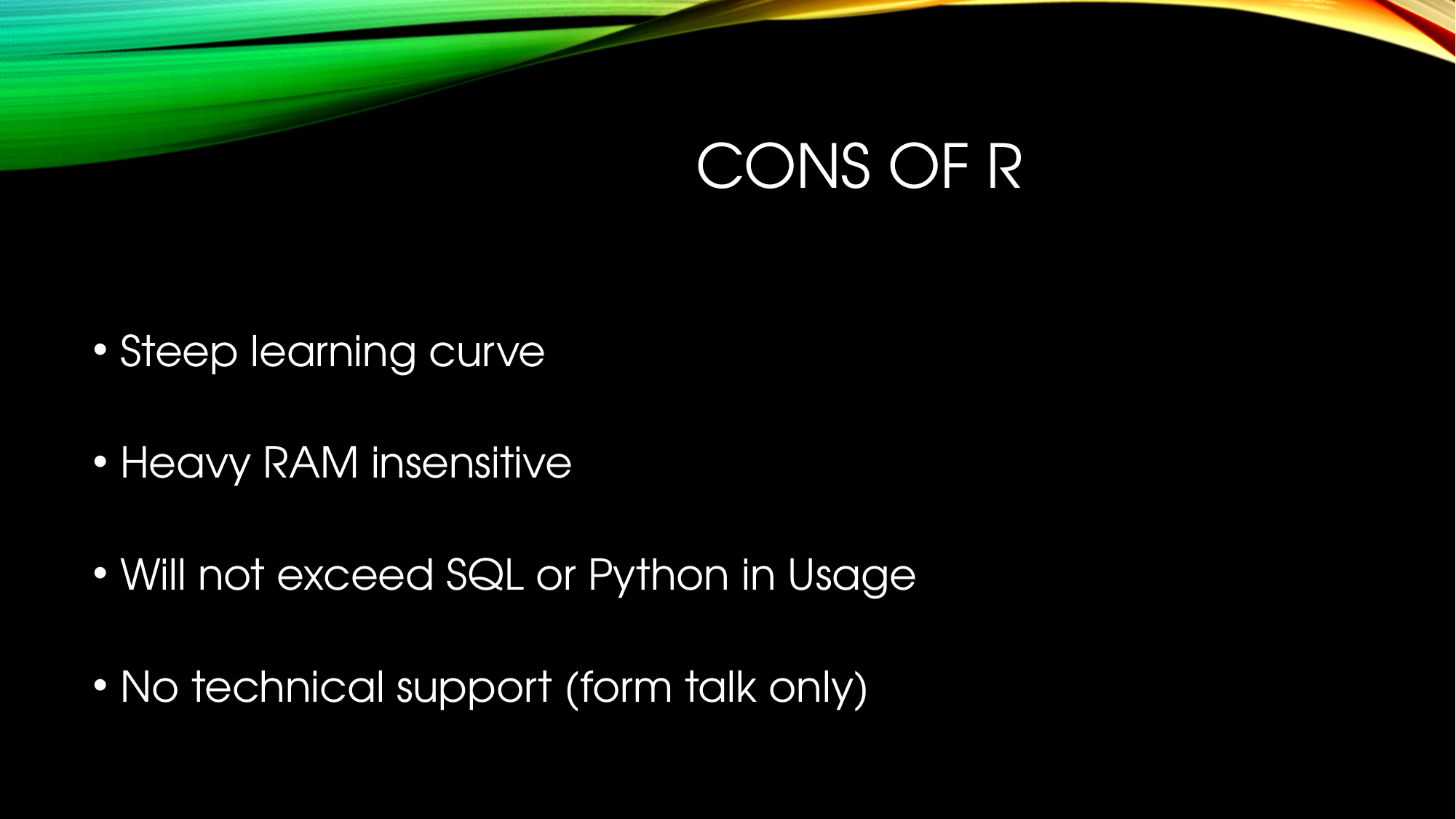

# CONS OF R

Steep learning curve

Heavy RAM insensitive

Will not exceed SQL or Python in Usage

No technical support (form talk only)